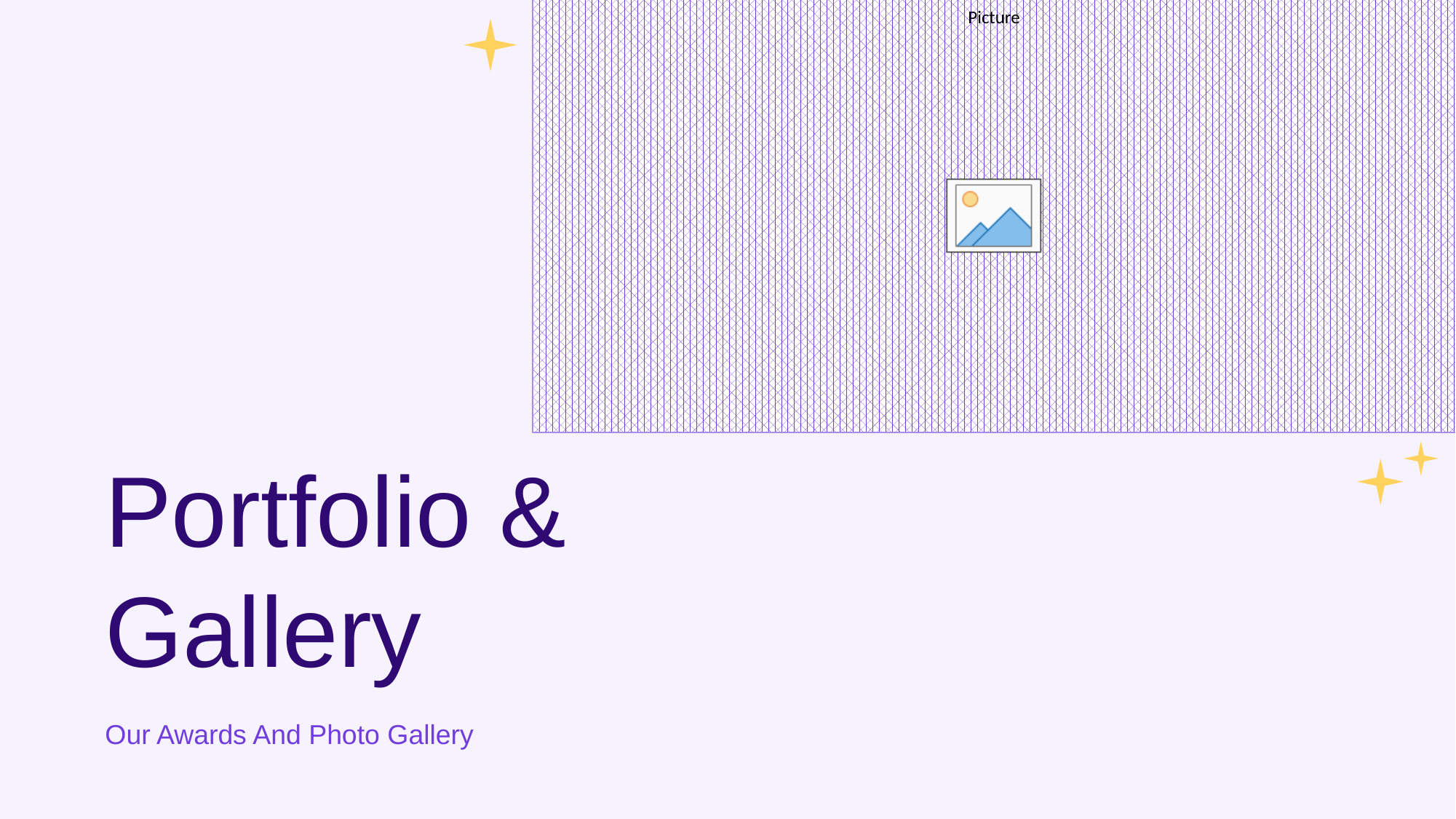

Portfolio & Gallery

Our Awards And Photo Gallery